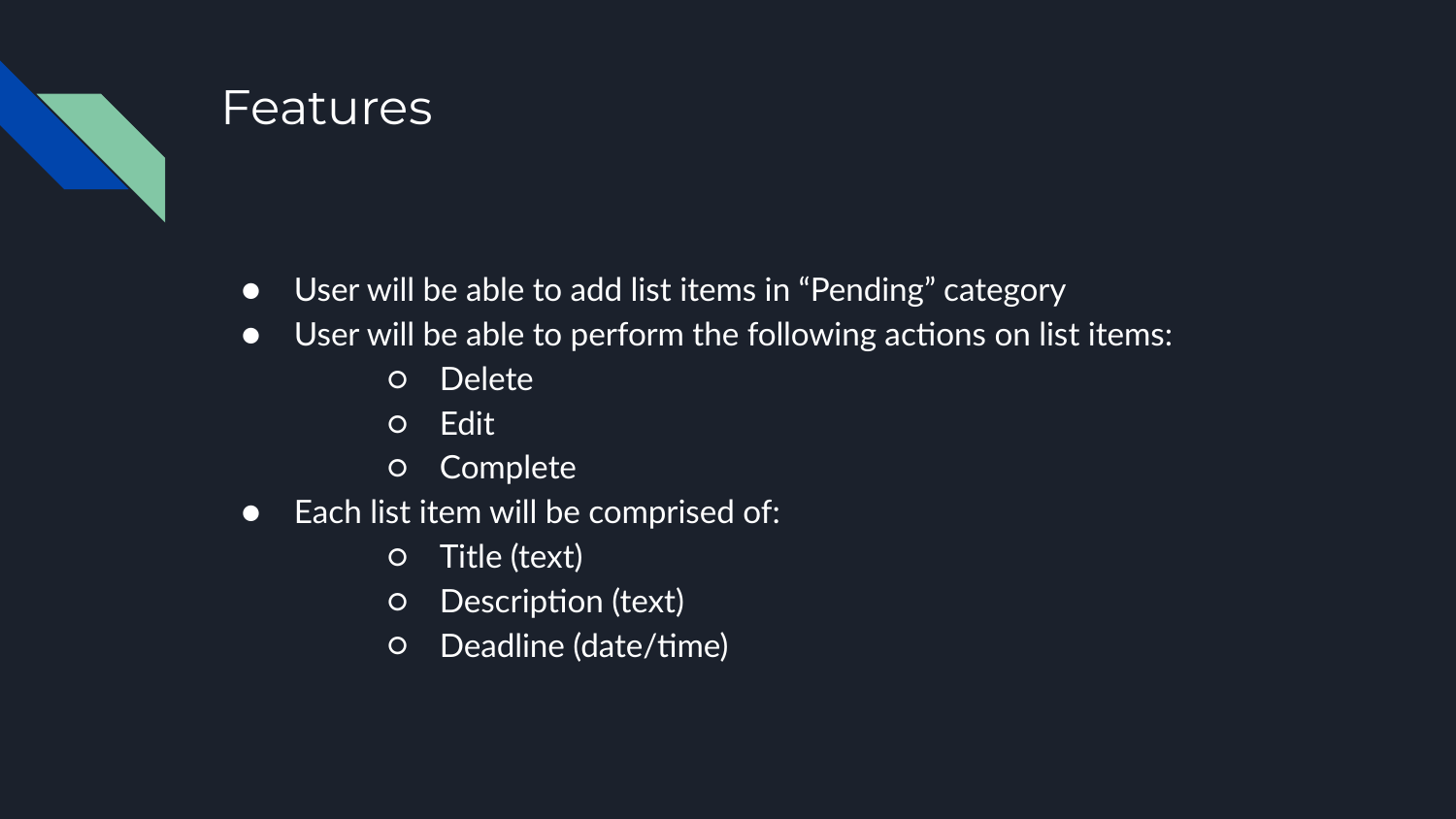

# Features
User will be able to add list items in “Pending” category
User will be able to perform the following actions on list items:
Delete
Edit
Complete
Each list item will be comprised of:
Title (text)
Description (text)
Deadline (date/time)